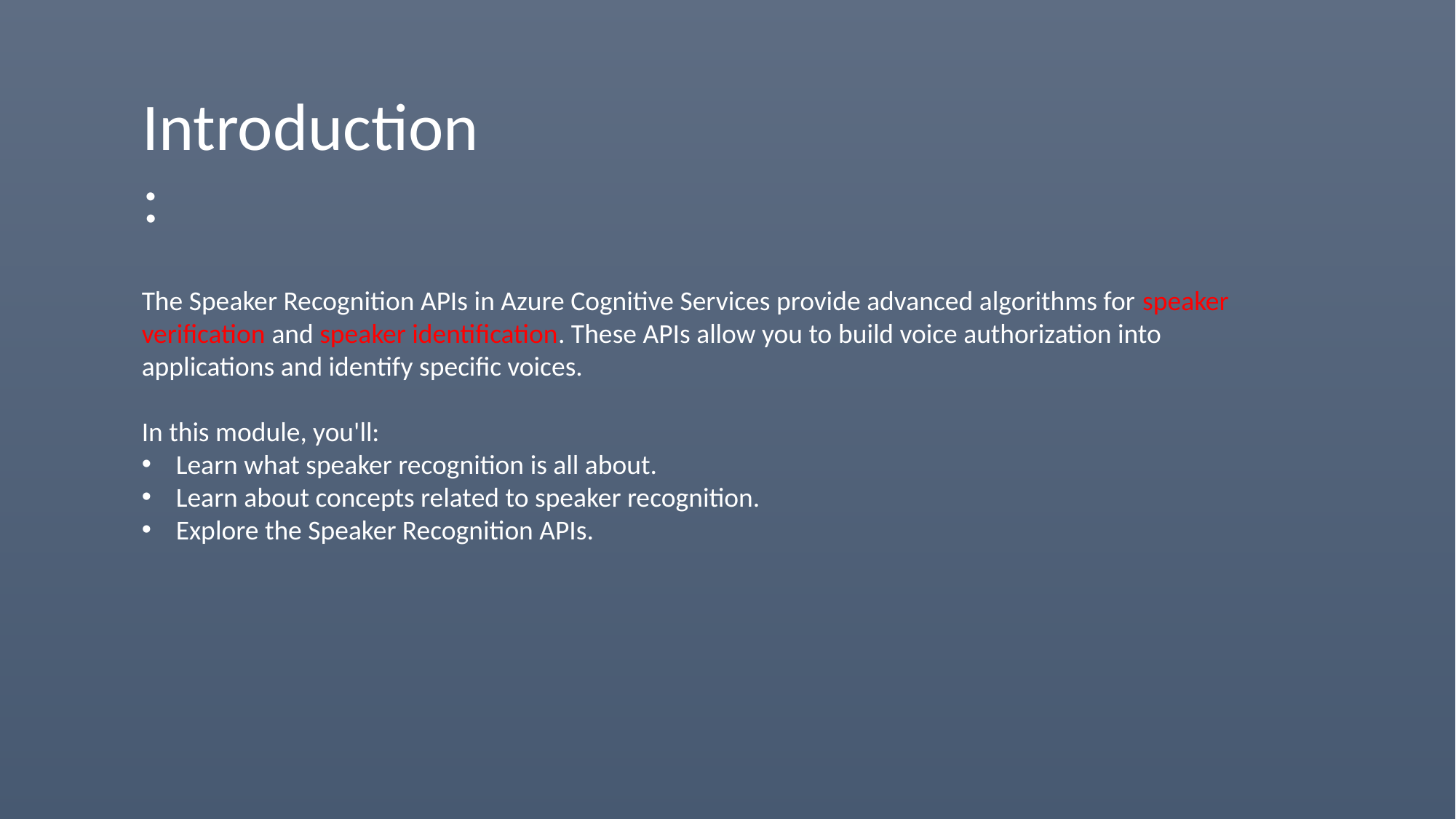

# Introduction :
The Speaker Recognition APIs in Azure Cognitive Services provide advanced algorithms for speaker verification and speaker identification. These APIs allow you to build voice authorization into applications and identify specific voices.

In this module, you'll:
Learn what speaker recognition is all about.
Learn about concepts related to speaker recognition.
Explore the Speaker Recognition APIs.